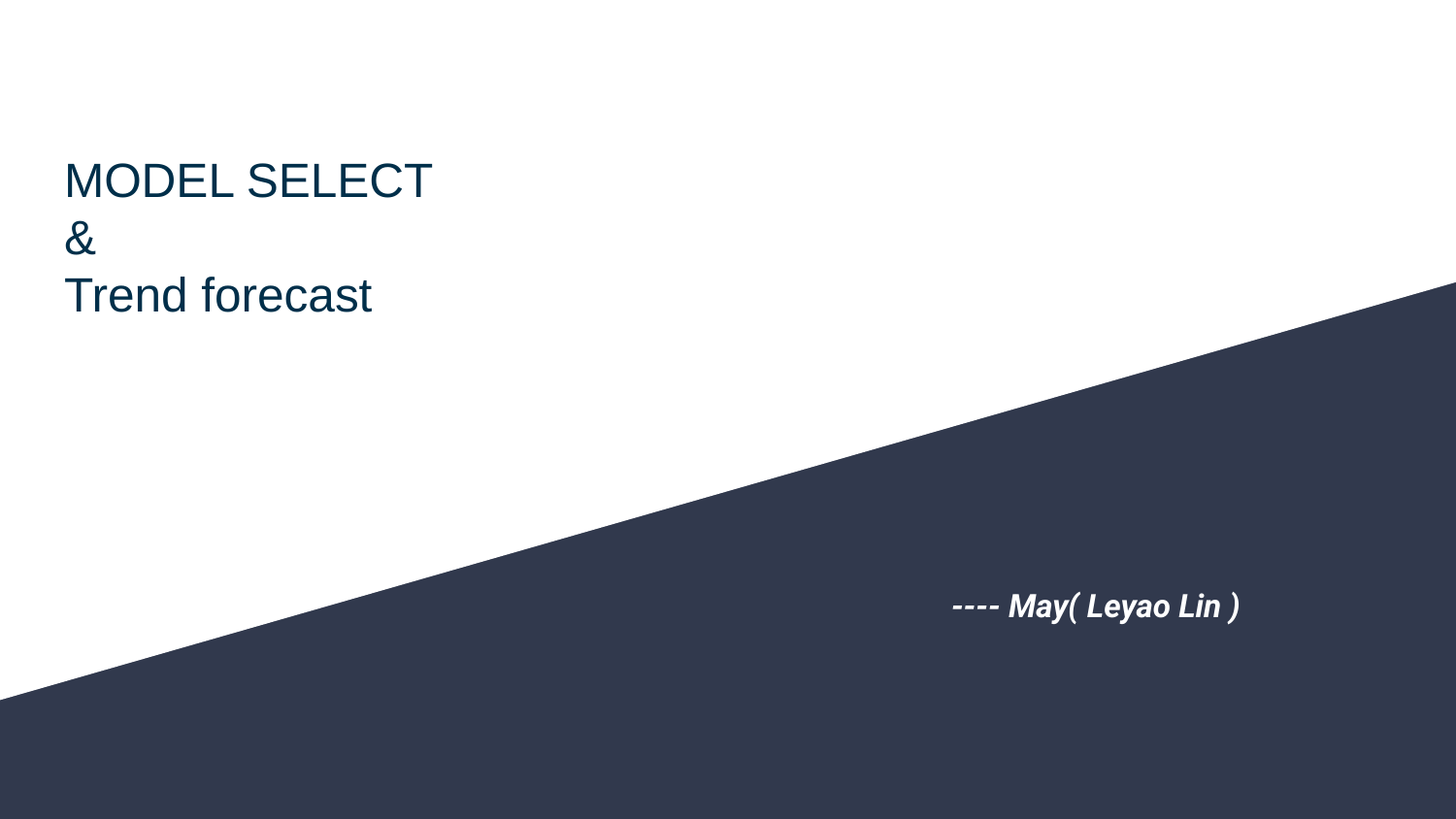

# MODEL SELECT
&
Trend forecast
---- May( Leyao Lin )